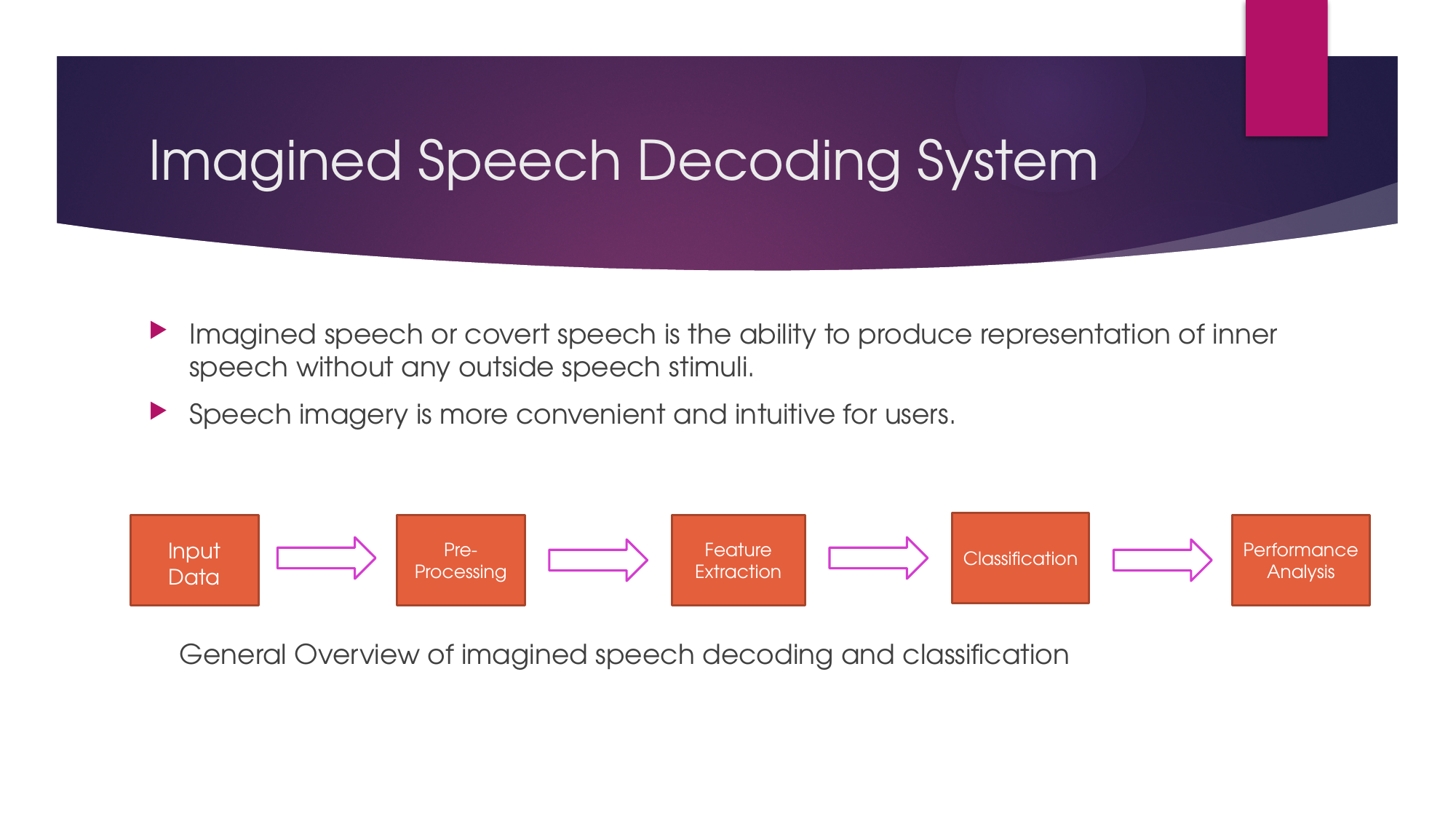

# Imagined Speech Decoding System
Imagined speech or covert speech is the ability to produce representation of inner speech without any outside speech stimuli.
Speech imagery is more convenient and intuitive for users.

    General Overview of imagined speech decoding and classification
Classification
Performance Analysis
Input Data
Pre-Processing
Feature Extraction